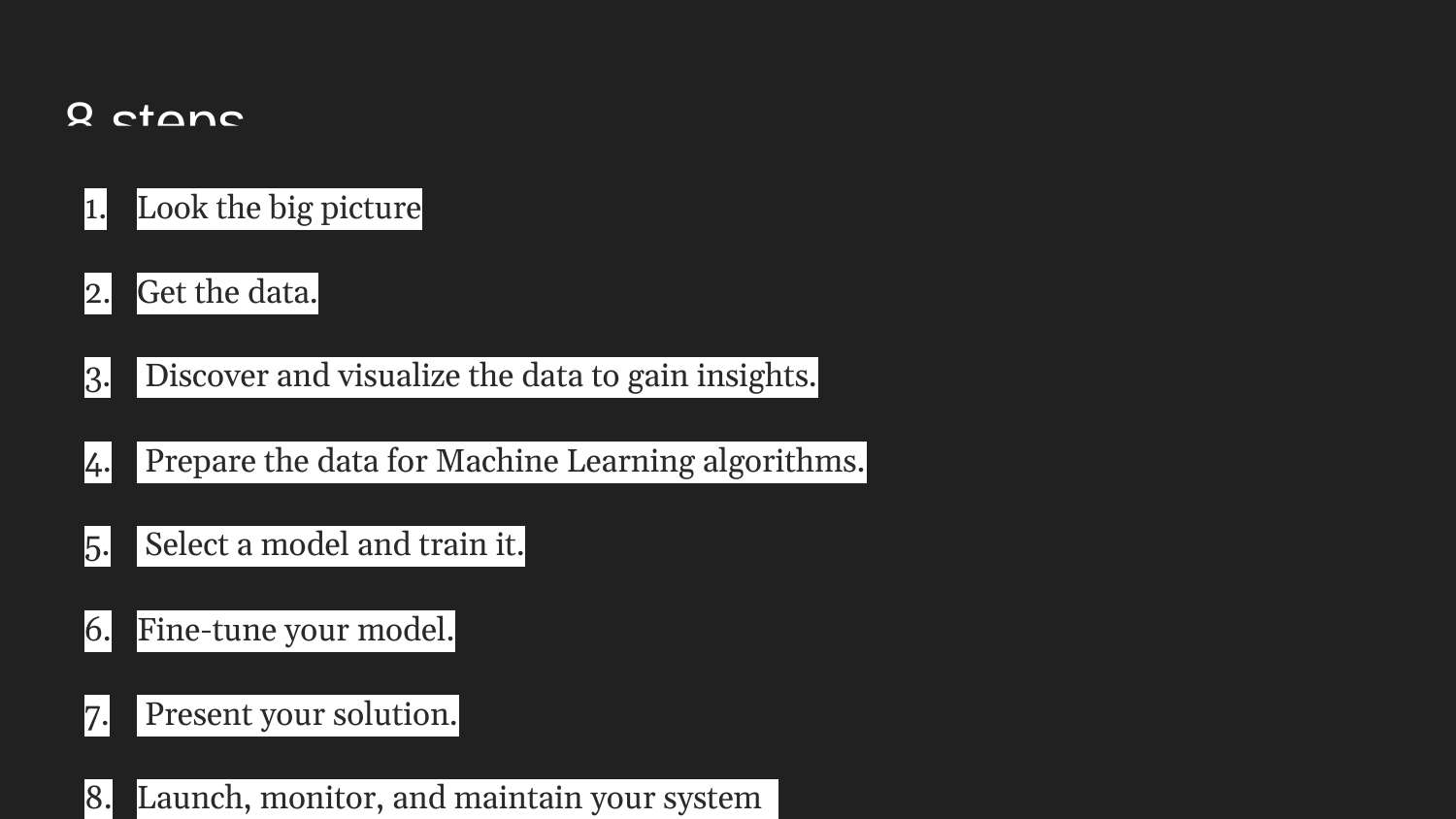

# 8 steps
Look the big picture
Get the data.
 Discover and visualize the data to gain insights.
 Prepare the data for Machine Learning algorithms.
 Select a model and train it.
Fine-tune your model.
 Present your solution.
Launch, monitor, and maintain your system